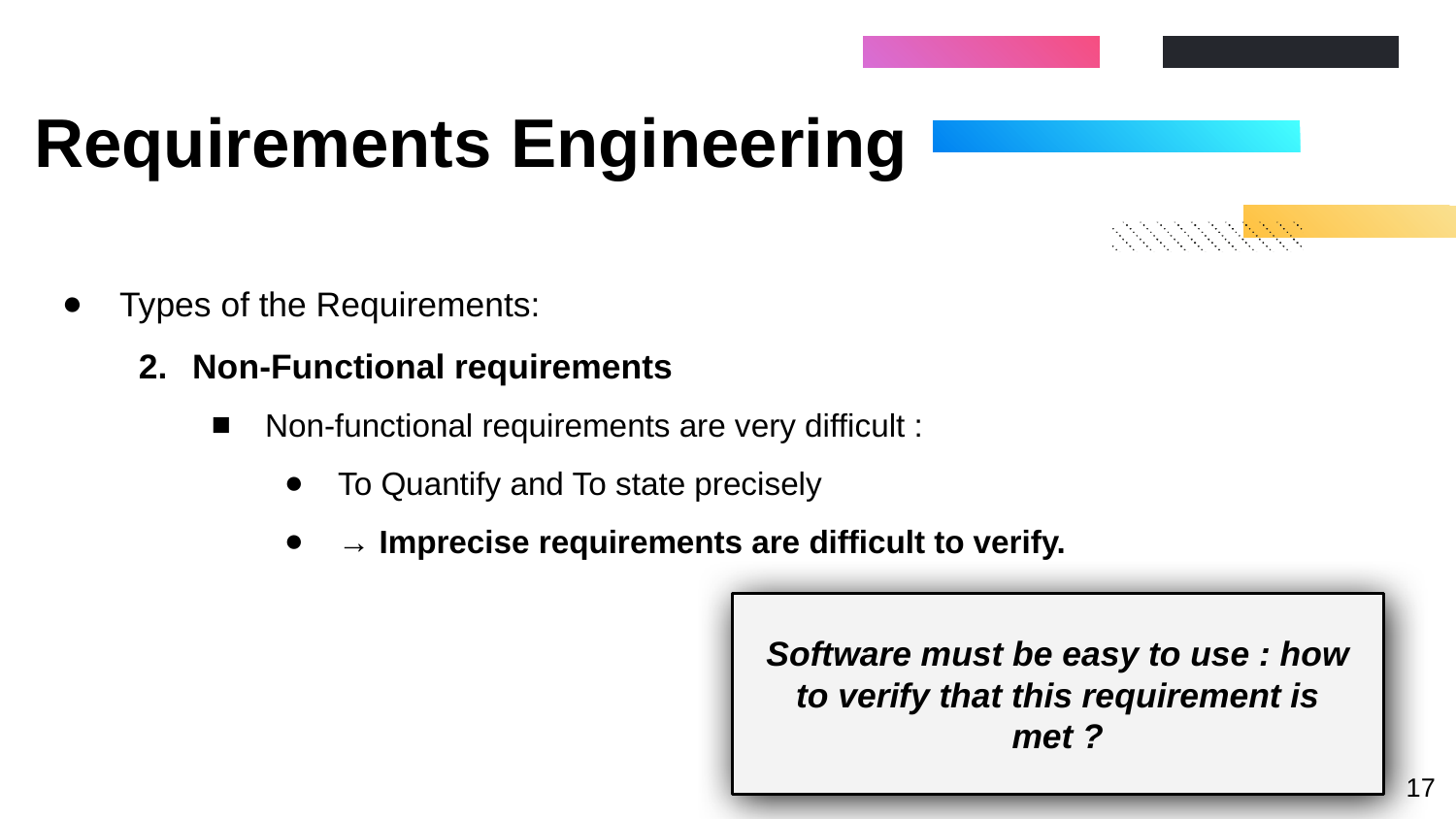

# Requirements Engineering
Types of the Requirements:
Non-Functional requirements
Non-functional requirements are very difficult :
To Quantify and To state precisely
→ Imprecise requirements are difficult to verify.

Software must be easy to use : how to verify that this requirement is met ?
17